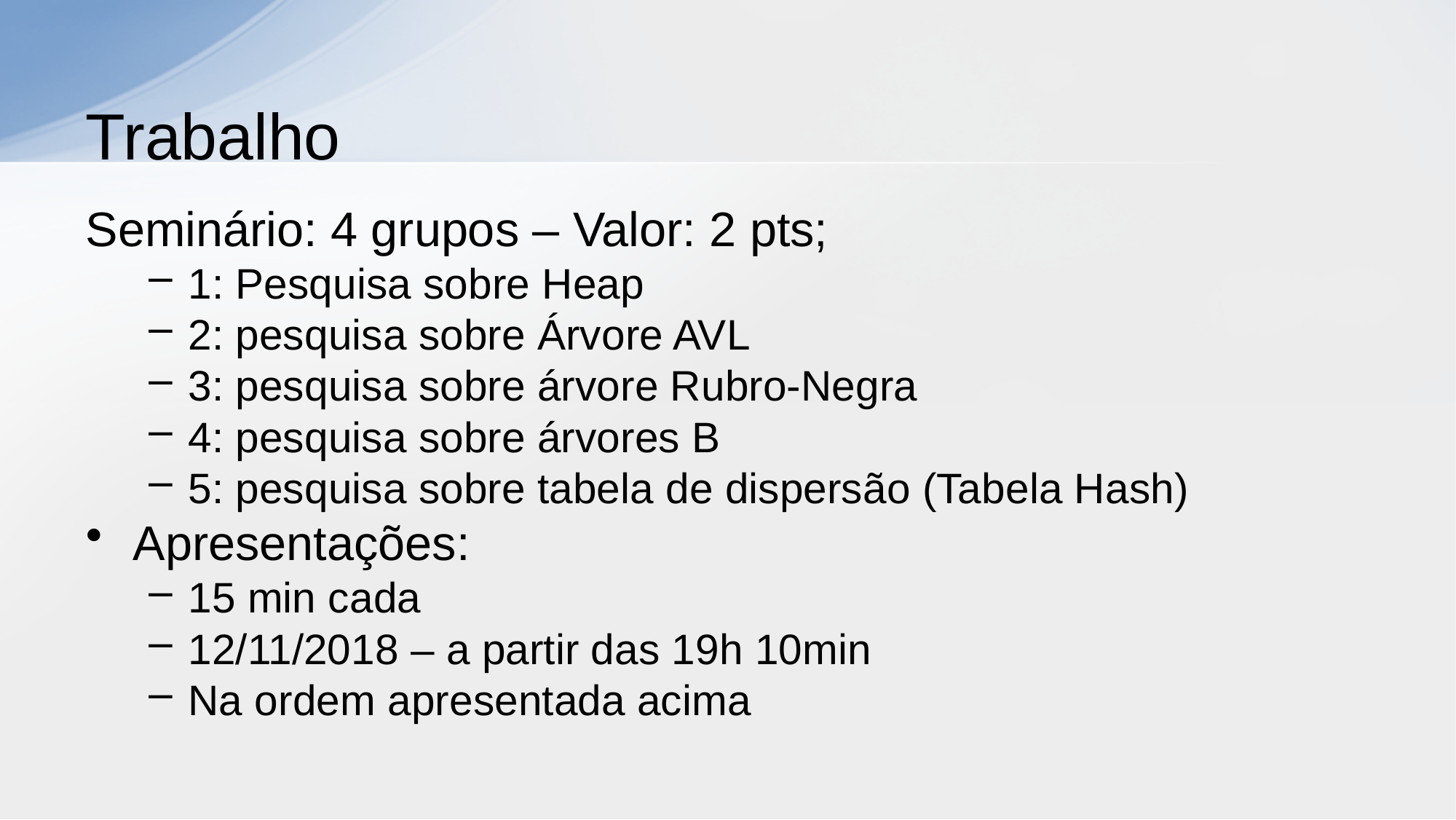

# Trabalho
Seminário: 4 grupos – Valor: 2 pts;
1: Pesquisa sobre Heap
2: pesquisa sobre Árvore AVL
3: pesquisa sobre árvore Rubro-Negra
4: pesquisa sobre árvores B
5: pesquisa sobre tabela de dispersão (Tabela Hash)
Apresentações:
15 min cada
12/11/2018 – a partir das 19h 10min
Na ordem apresentada acima